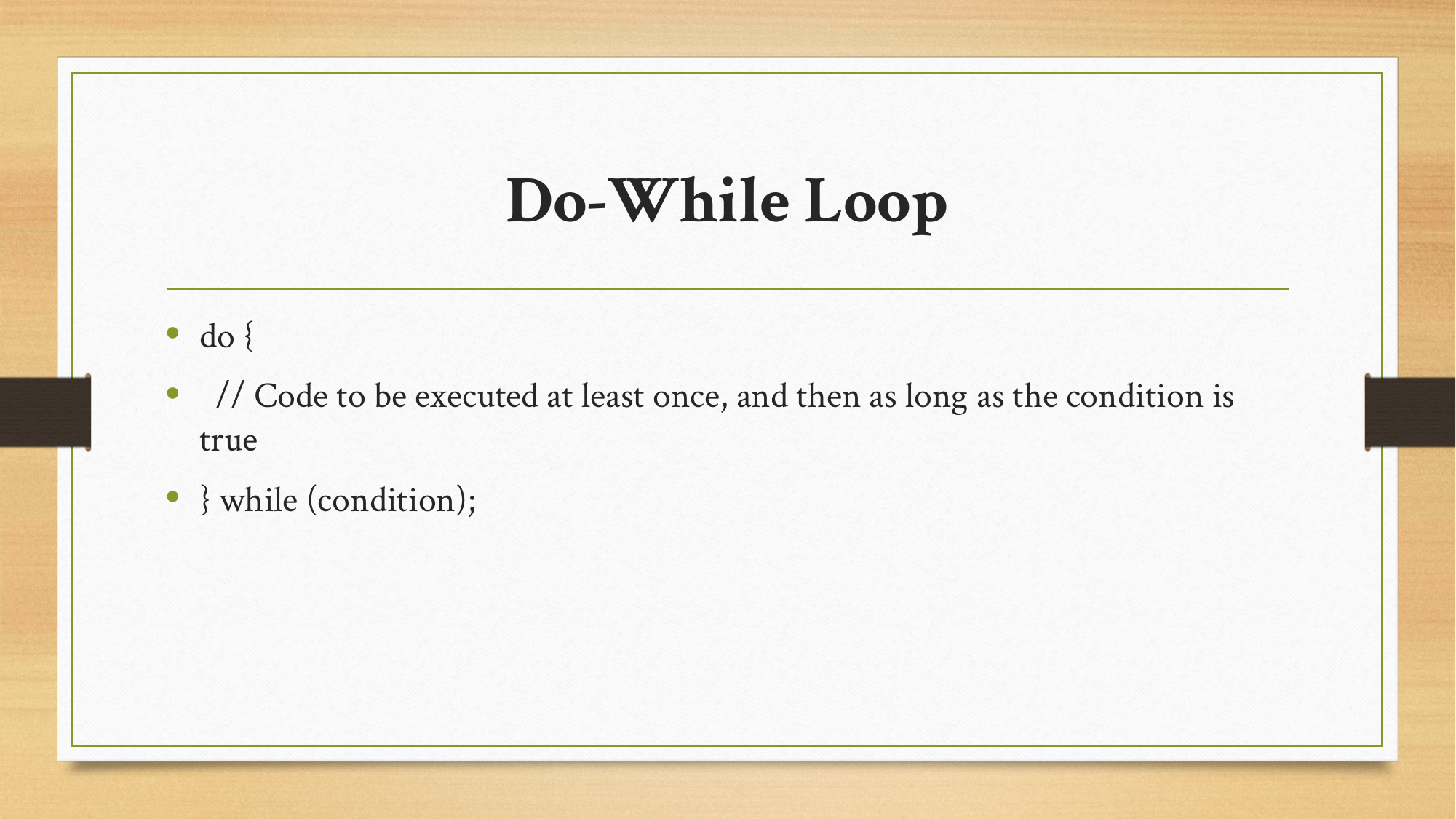

# Do-While Loop
do {
  // Code to be executed at least once, and then as long as the condition is true
} while (condition);